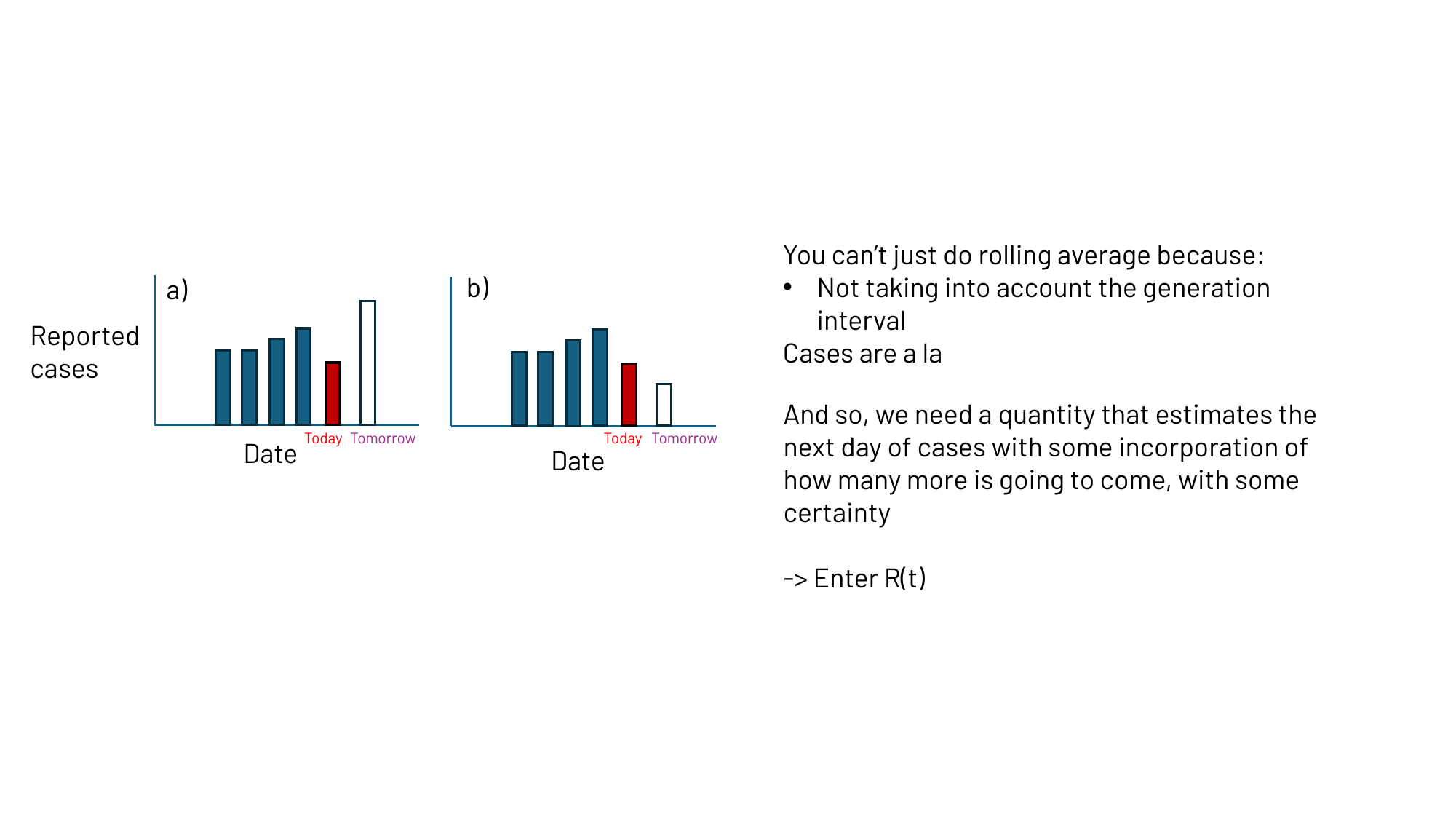

You can’t just do rolling average because:
Not taking into account the generation interval
Cases are a la

b)
a)

Reported
cases

Today
Tomorrow
Today
Date
Date
And so, we need a quantity that estimates the next day of cases with some incorporation of how many more is going to come, with some certainty

-> Enter R(t)

Tomorrow